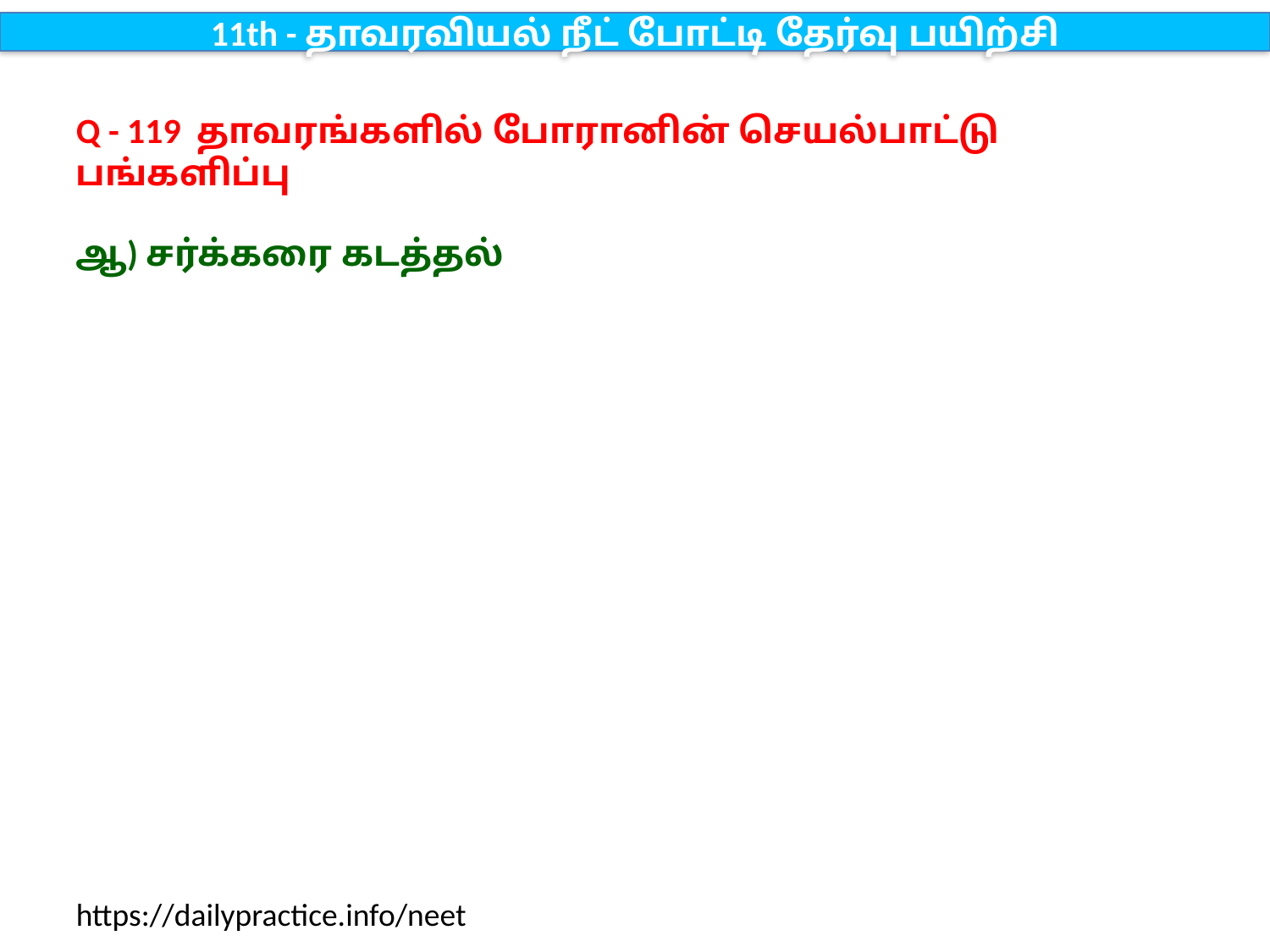

11th - தாவரவியல் நீட் போட்டி தேர்வு பயிற்சி

Q - 119  தாவரங்களில் போரானின் செயல்பாட்டு பங்களிப்பு

ஆ) சர்க்கரை கடத்தல்
https://dailypractice.info/neet